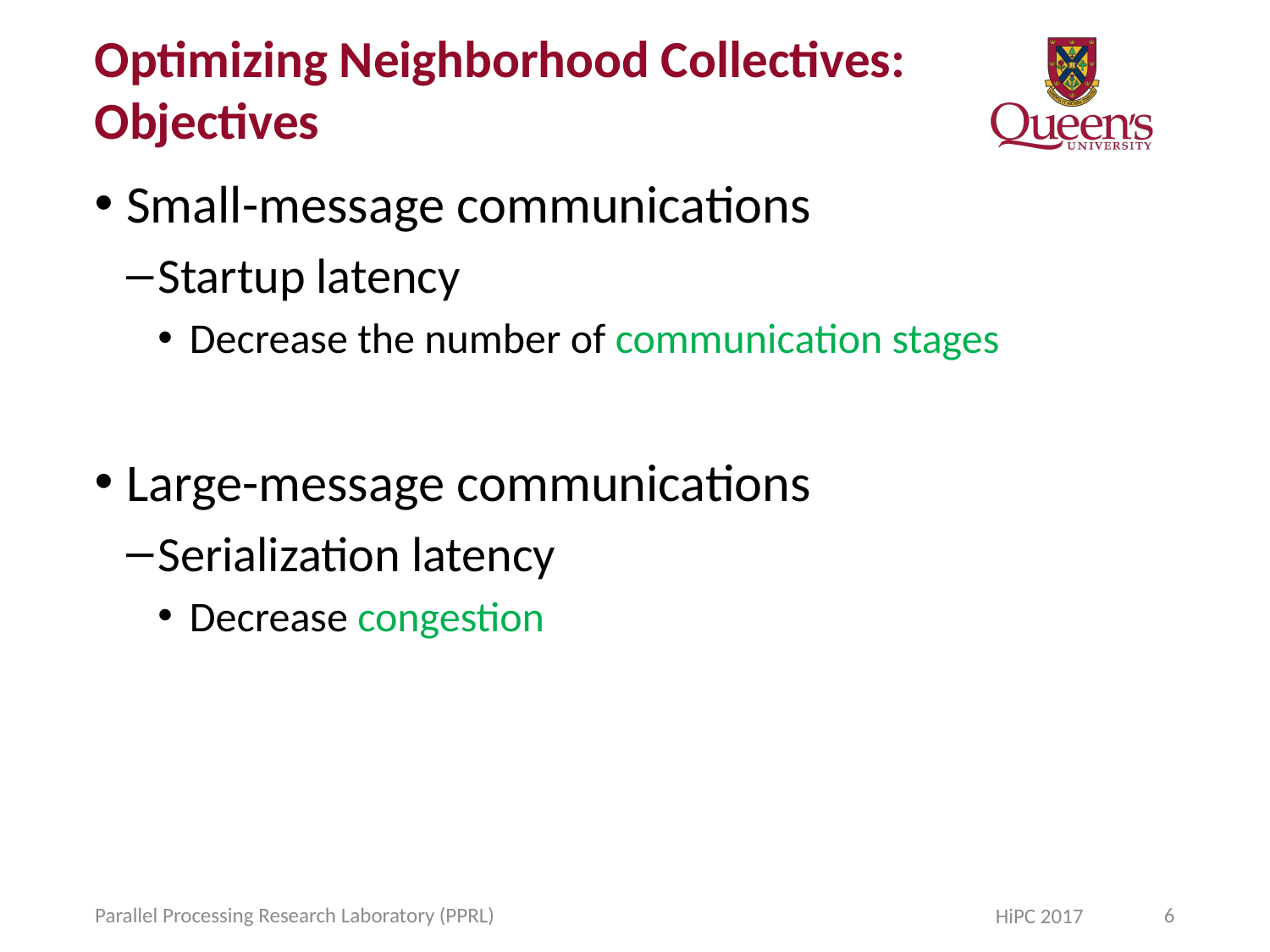

# Optimizing Neighborhood Collectives: Objectives
Small-message communications
Startup latency
Decrease the number of communication stages

Large-message communications
Serialization latency
Decrease congestion
Parallel Processing Research Laboratory (PPRL)
6